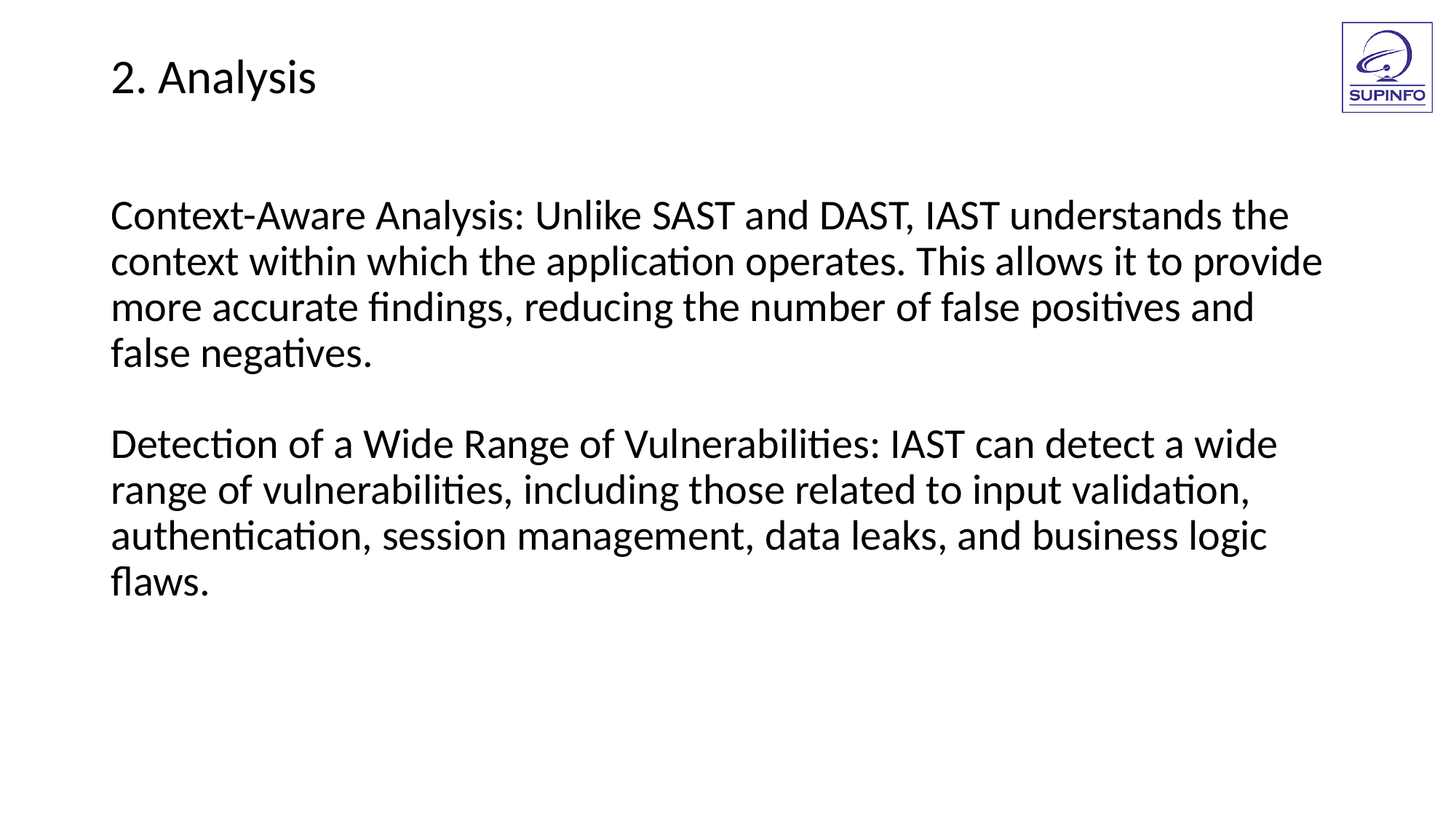

2. Analysis
Context-Aware Analysis: Unlike SAST and DAST, IAST understands the context within which the application operates. This allows it to provide more accurate findings, reducing the number of false positives and false negatives.

Detection of a Wide Range of Vulnerabilities: IAST can detect a wide range of vulnerabilities, including those related to input validation, authentication, session management, data leaks, and business logic flaws.